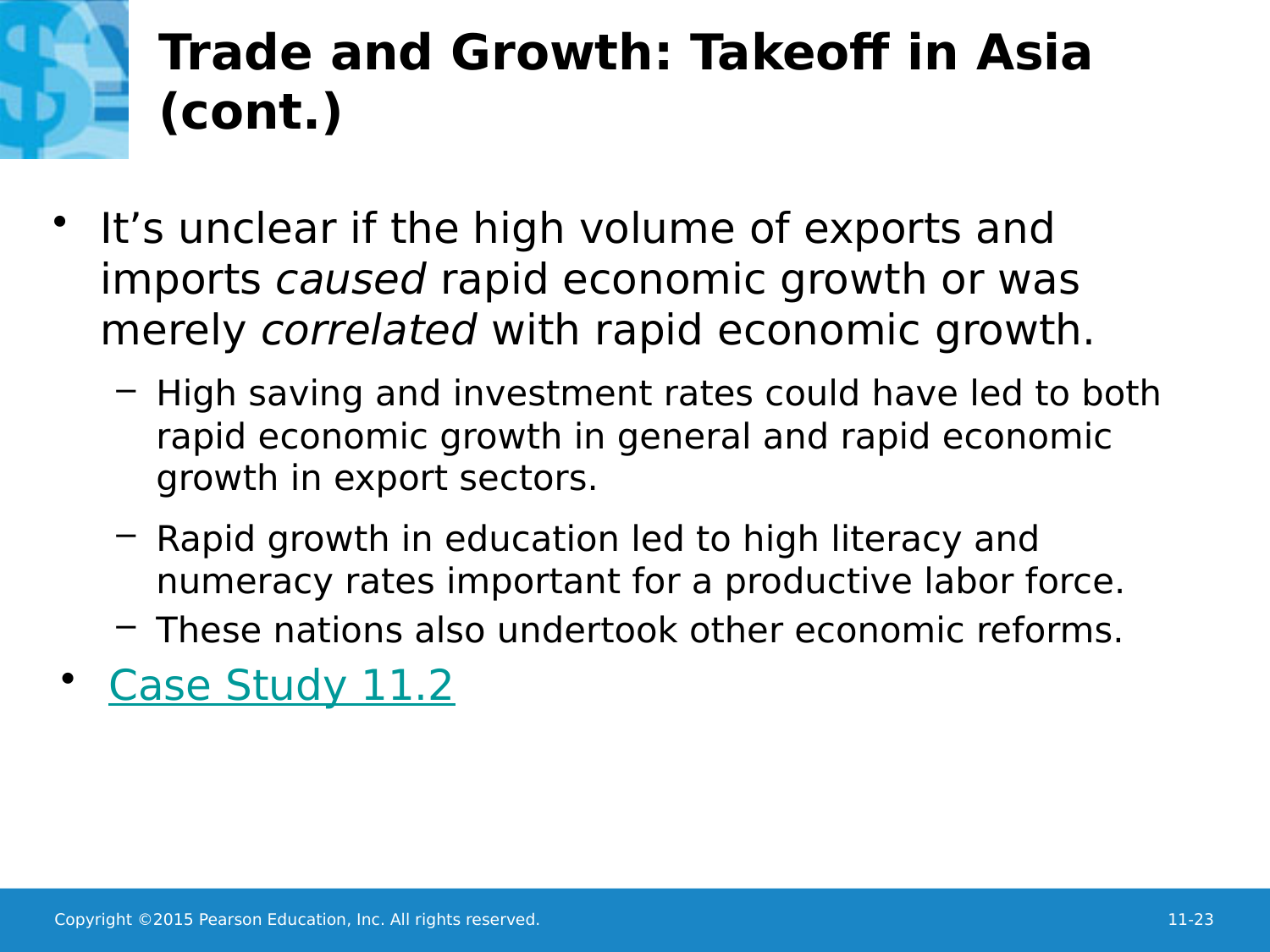

# Trade and Growth: Takeoff in Asia (cont.)
It’s unclear if the high volume of exports and imports caused rapid economic growth or was merely correlated with rapid economic growth.
High saving and investment rates could have led to both rapid economic growth in general and rapid economic growth in export sectors.
Rapid growth in education led to high literacy and numeracy rates important for a productive labor force.
These nations also undertook other economic reforms.
Case Study 11.2